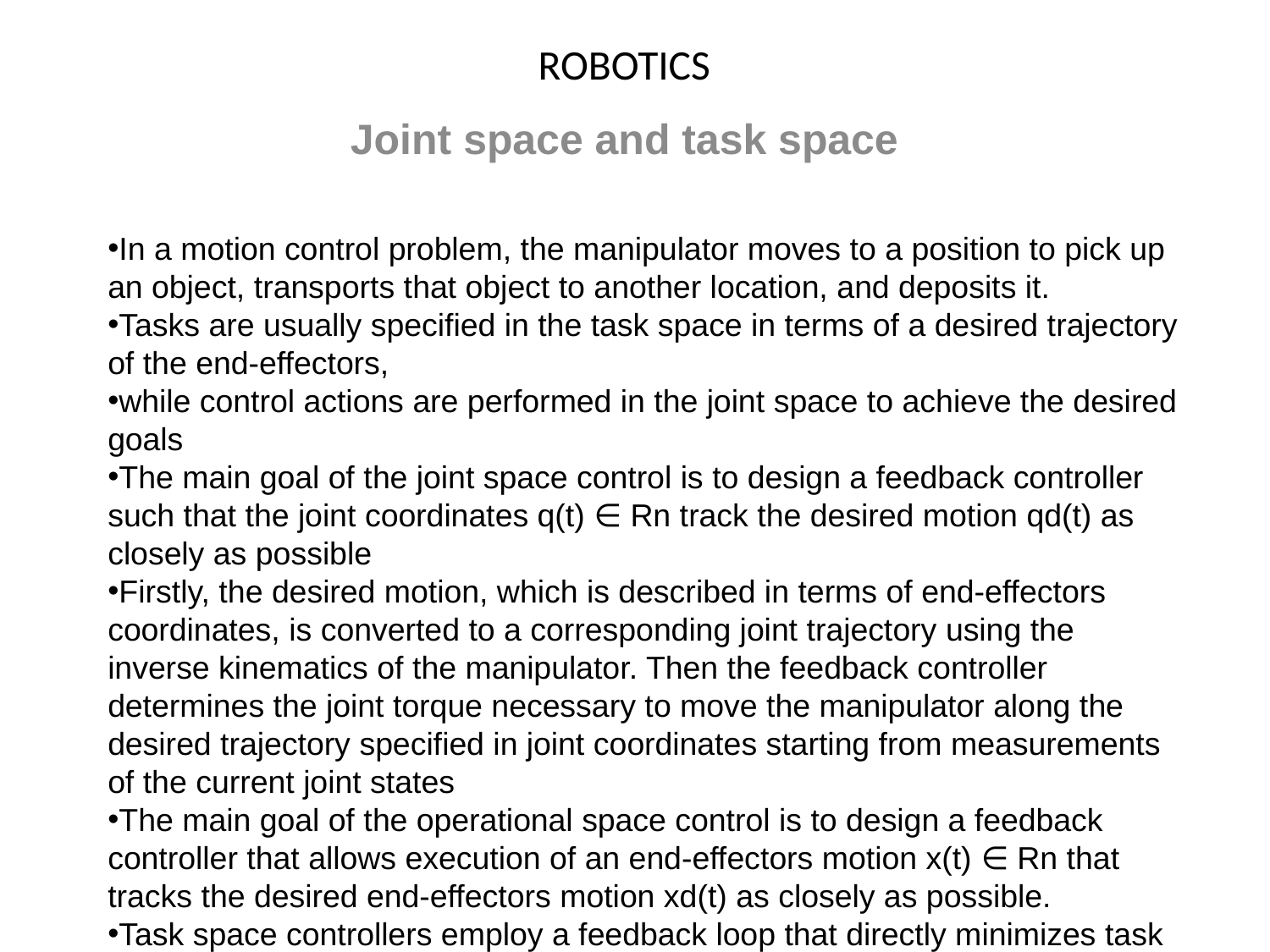

# ROBOTICS
Joint space and task space
In a motion control problem, the manipulator moves to a position to pick up an object, transports that object to another location, and deposits it.
Tasks are usually specified in the task space in terms of a desired trajectory of the end-effectors,
while control actions are performed in the joint space to achieve the desired goals
The main goal of the joint space control is to design a feedback controller such that the joint coordinates q(t) ∈ Rn track the desired motion qd(t) as closely as possible
Firstly, the desired motion, which is described in terms of end-effectors coordinates, is converted to a corresponding joint trajectory using the inverse kinematics of the manipulator. Then the feedback controller determines the joint torque necessary to move the manipulator along the desired trajectory specified in joint coordinates starting from measurements of the current joint states
The main goal of the operational space control is to design a feedback controller that allows execution of an end-effectors motion x(t) ∈ Rn that tracks the desired end-effectors motion xd(t) as closely as possible.
Task space controllers employ a feedback loop that directly minimizes task errors.